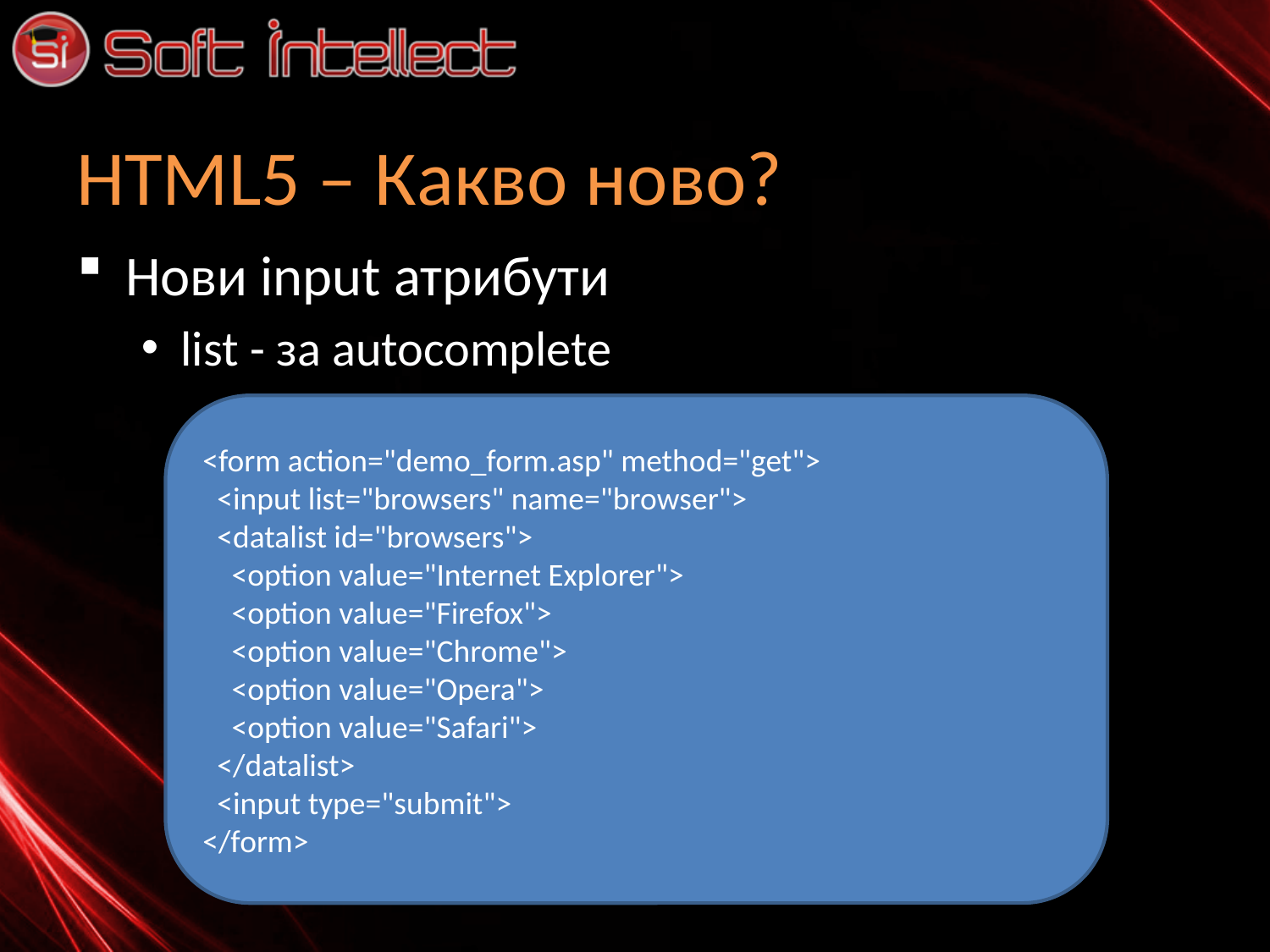

# HTML5 – Какво ново?
Нови input атрибути
list - за autocomplete

<form action="demo_form.asp" method="get">
  <input list="browsers" name="browser">
  <datalist id="browsers">
    <option value="Internet Explorer">
    <option value="Firefox">
    <option value="Chrome">
    <option value="Opera">
    <option value="Safari">
  </datalist>
  <input type="submit">
</form>